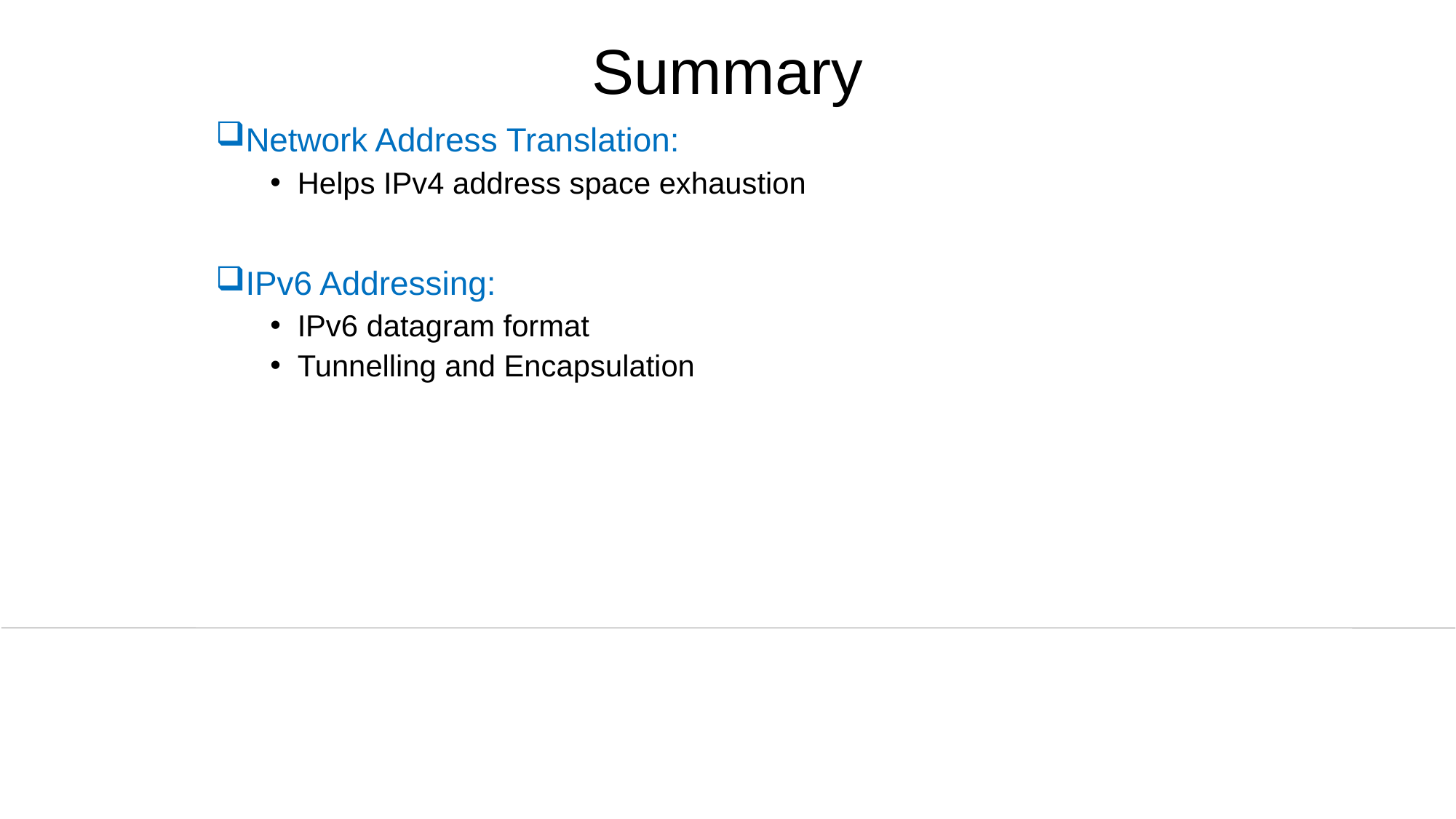

# Summary
Network Address Translation:
Helps IPv4 address space exhaustion

IPv6 Addressing:
IPv6 datagram format
Tunnelling and Encapsulation